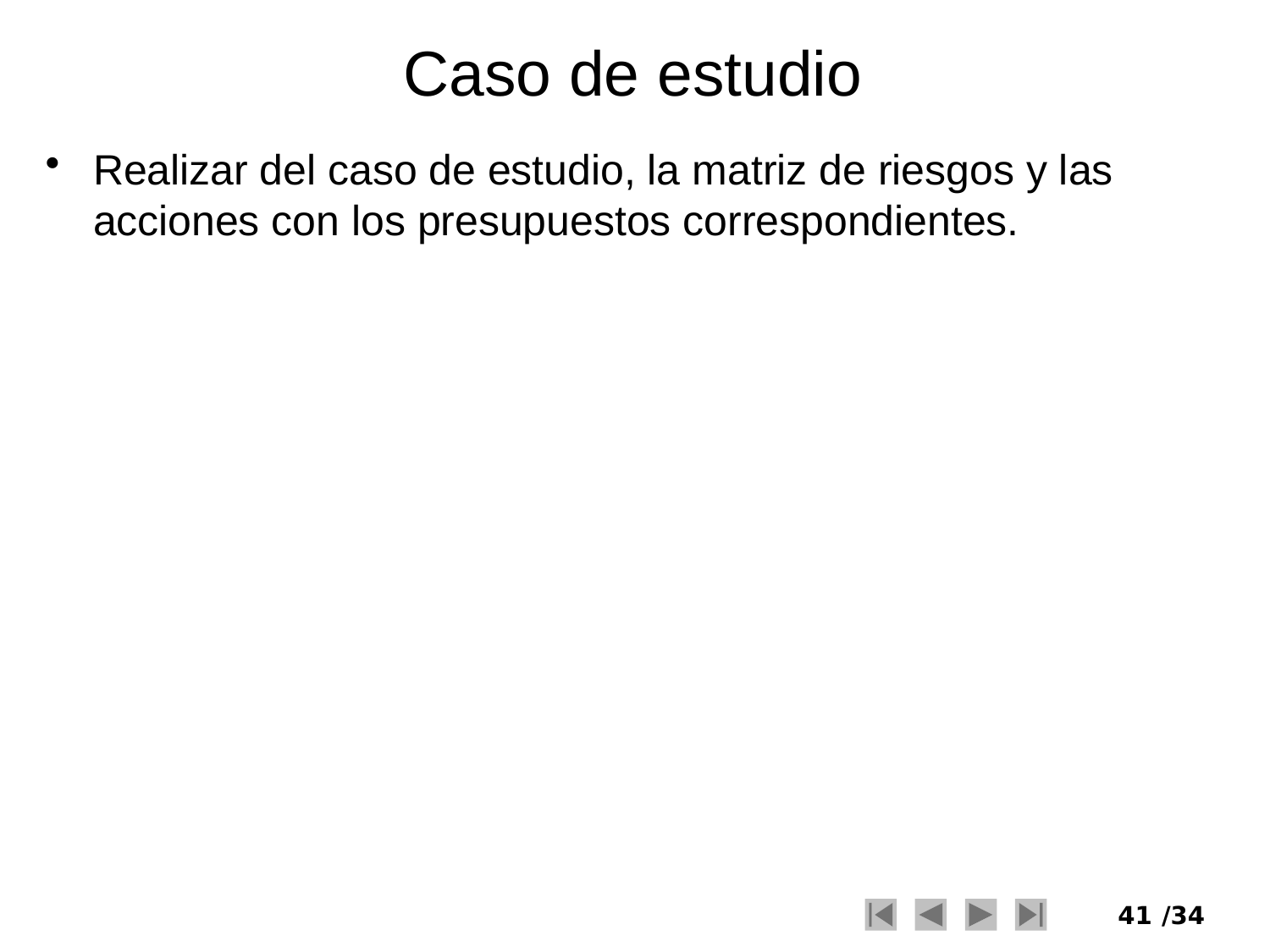

# Caso de estudio
Realizar del caso de estudio, la matriz de riesgos y las acciones con los presupuestos correspondientes.